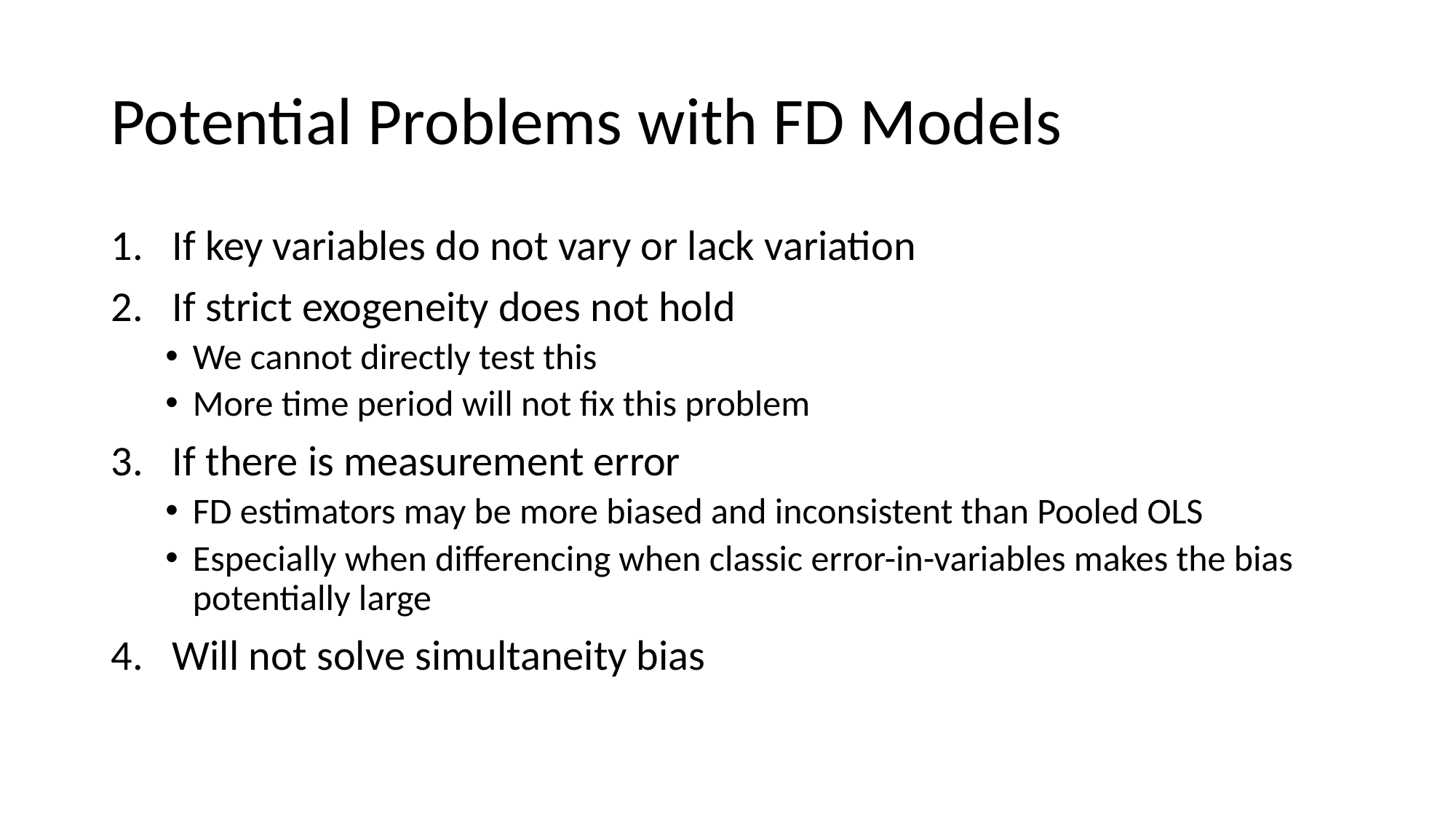

# Potential Problems with FD Models
If key variables do not vary or lack variation
If strict exogeneity does not hold
We cannot directly test this
More time period will not fix this problem
If there is measurement error
FD estimators may be more biased and inconsistent than Pooled OLS
Especially when differencing when classic error-in-variables makes the bias potentially large
Will not solve simultaneity bias